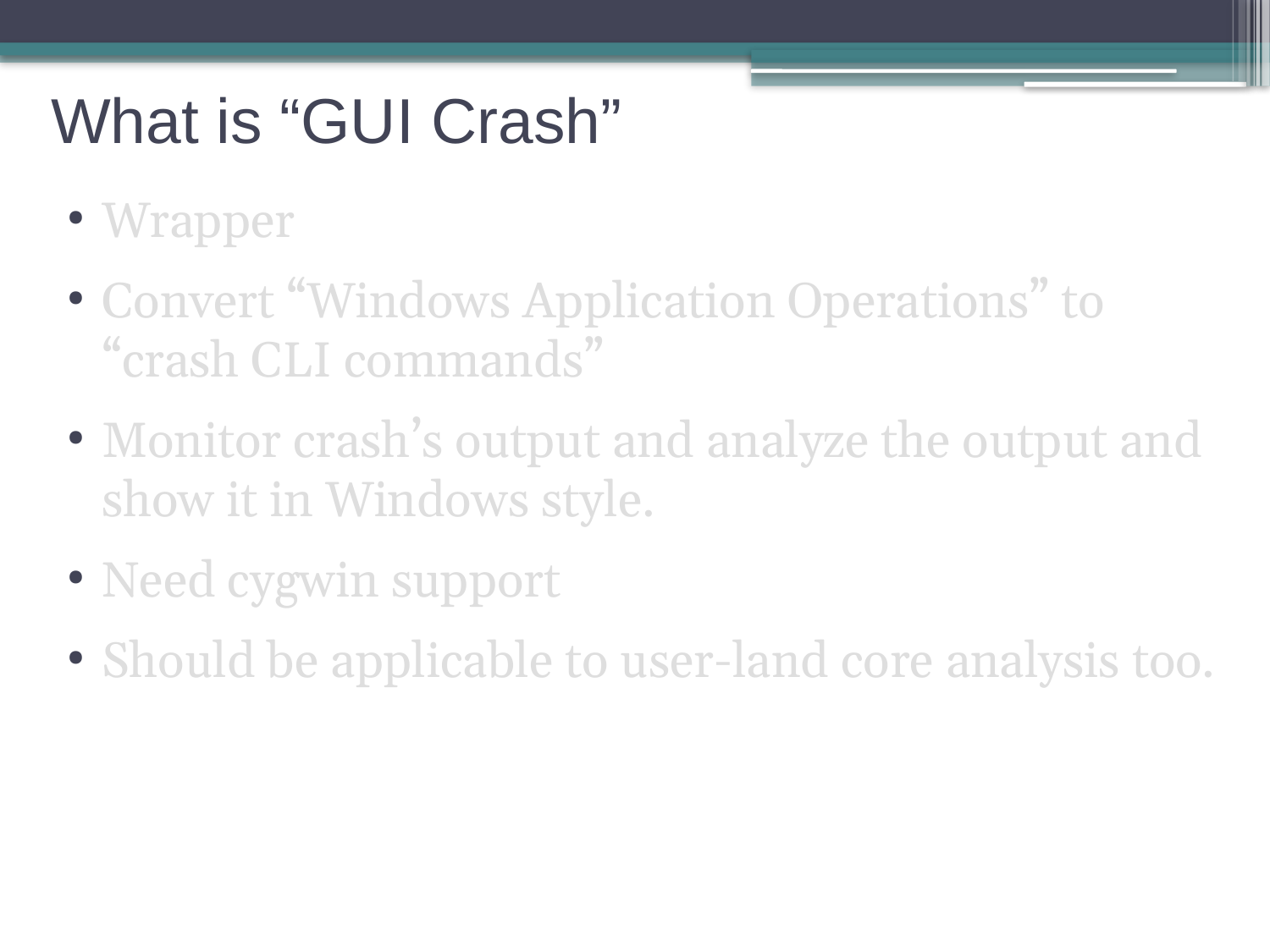

# What is “GUI Crash”
Wrapper
Convert “Windows Application Operations” to “crash CLI commands”
Monitor crash’s output and analyze the output and show it in Windows style.
Need cygwin support
Should be applicable to user-land core analysis too.